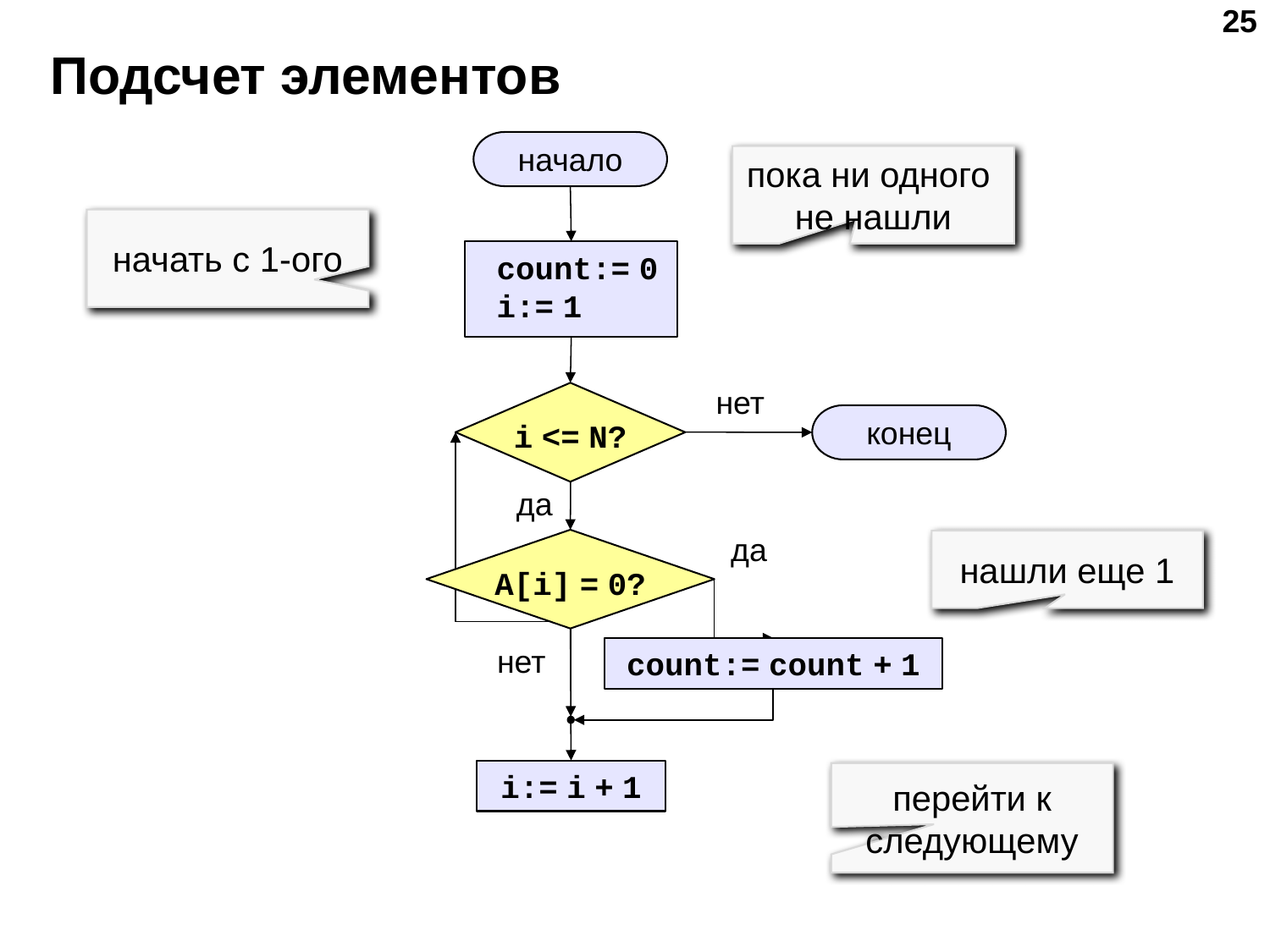

25
# Подсчет элементов
начало
пока ни одного
не нашли
начать с 1-ого
 count:= 0
 i:= 1

нет

i <= N?
конец
да
да

A[i] = 0?
нашли еще 1
нет
count:= count + 1

i:= i + 1

перейти к следующему